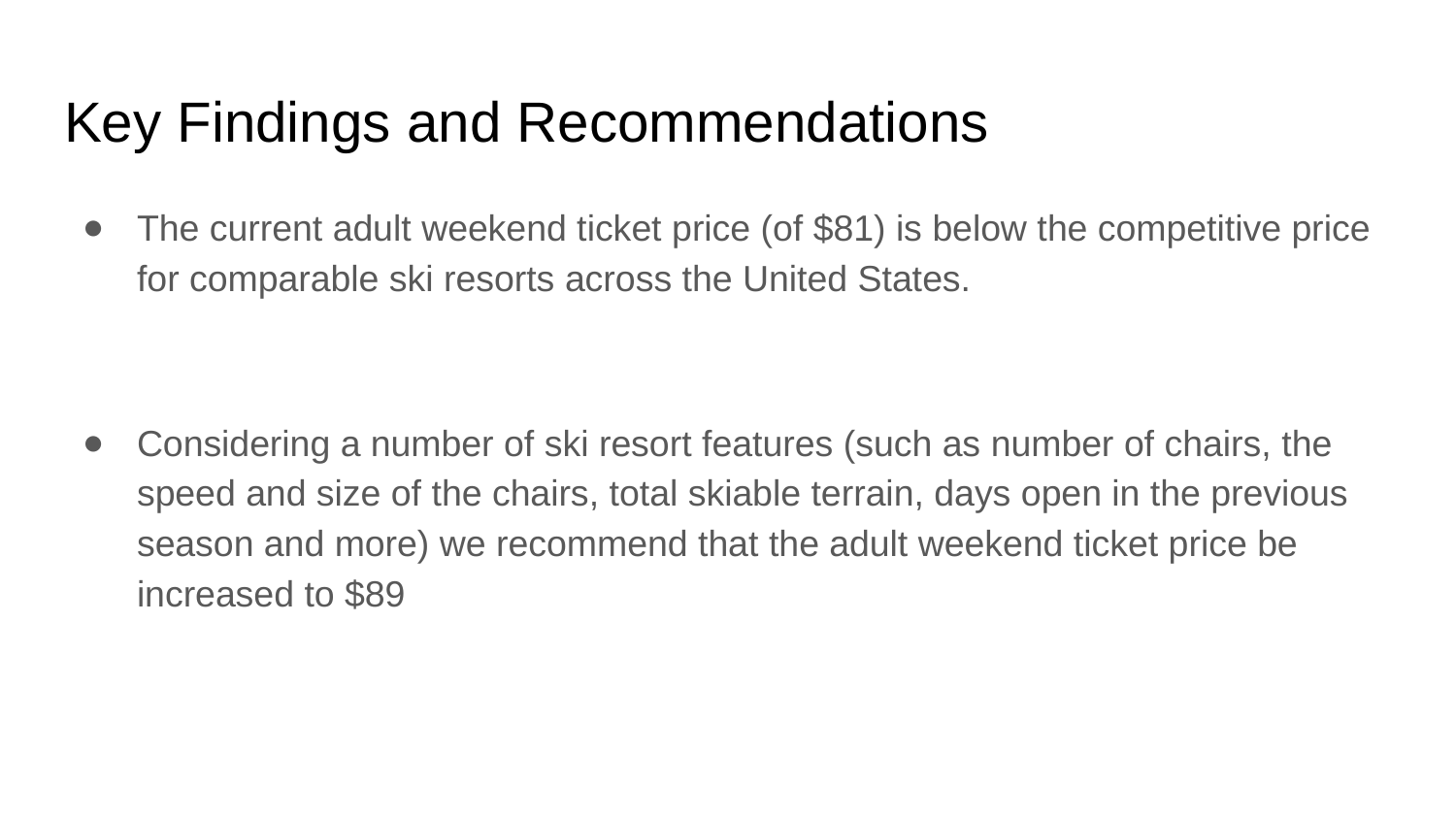

# Key Findings and Recommendations
The current adult weekend ticket price (of $81) is below the competitive price for comparable ski resorts across the United States.

Considering a number of ski resort features (such as number of chairs, the speed and size of the chairs, total skiable terrain, days open in the previous season and more) we recommend that the adult weekend ticket price be increased to $89